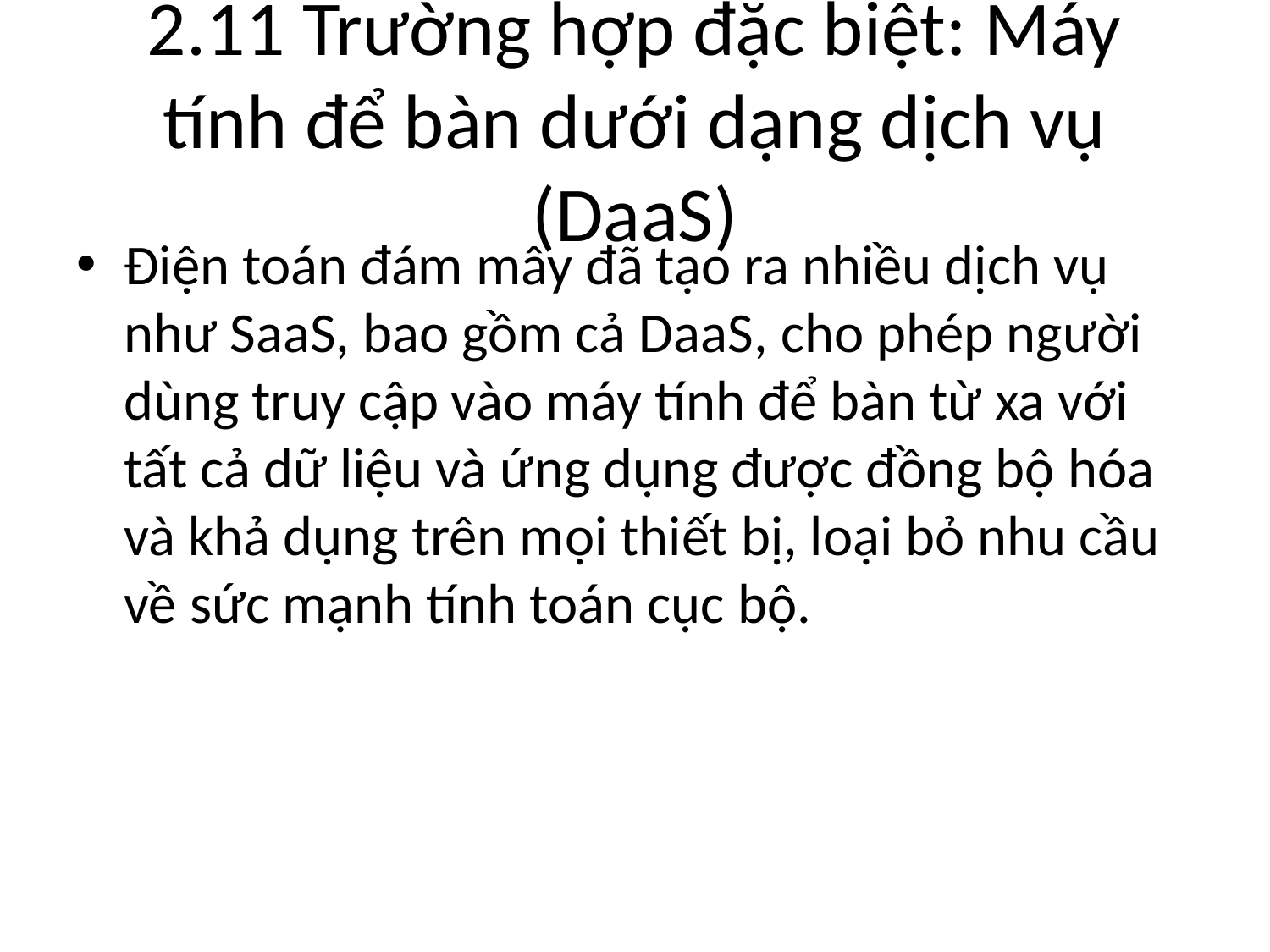

# 2.11 Trường hợp đặc biệt: Máy tính để bàn dưới dạng dịch vụ (DaaS)
Điện toán đám mây đã tạo ra nhiều dịch vụ như SaaS, bao gồm cả DaaS, cho phép người dùng truy cập vào máy tính để bàn từ xa với tất cả dữ liệu và ứng dụng được đồng bộ hóa và khả dụng trên mọi thiết bị, loại bỏ nhu cầu về sức mạnh tính toán cục bộ.